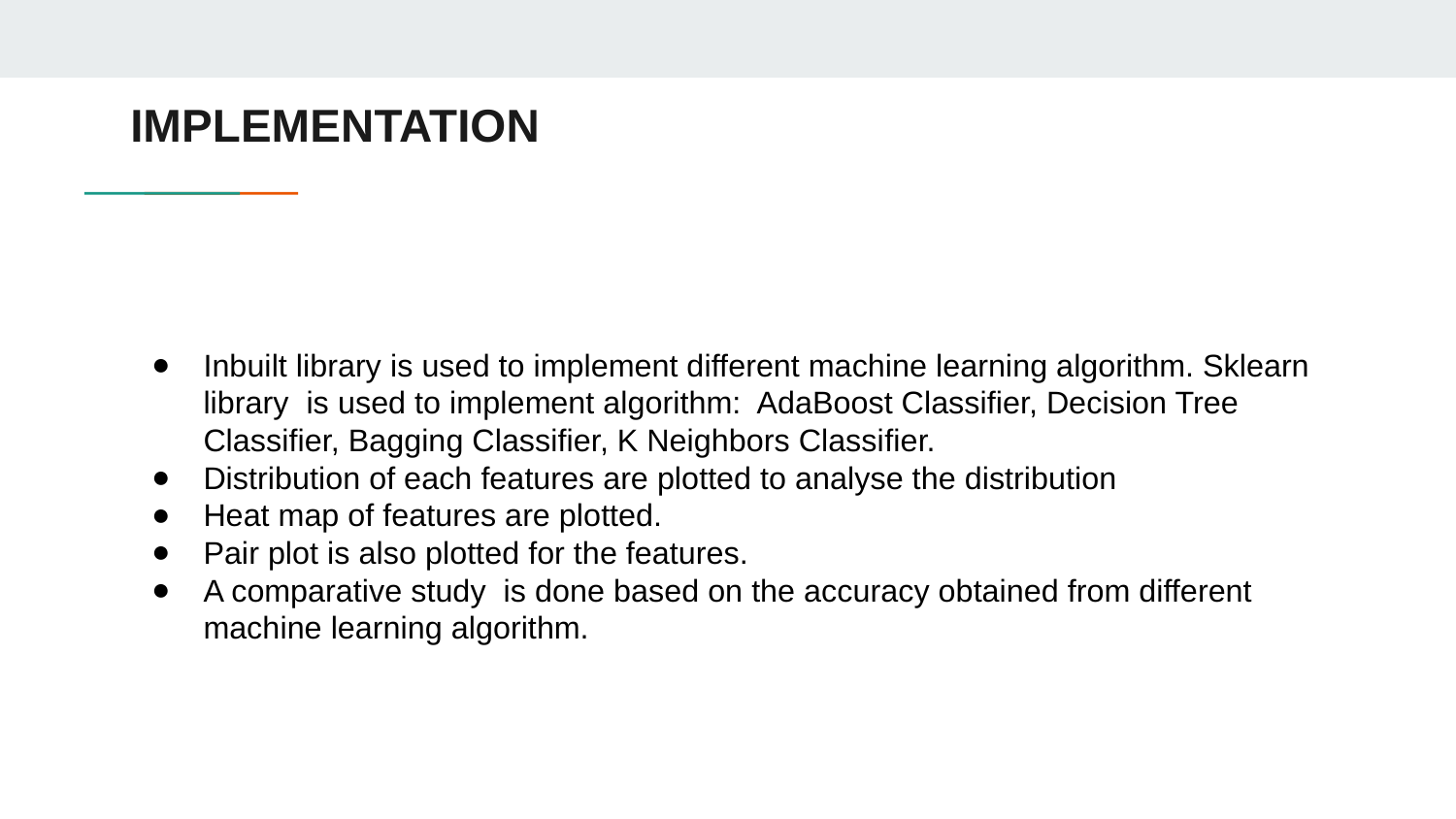

# IMPLEMENTATION
Inbuilt library is used to implement different machine learning algorithm. Sklearn library  is used to im­plement algorithm:  AdaBoost Classifier, Decision Tree Classifier, Bagging Classifier, K Neighbors Classi­fier.
Distribution of each features are plotted to analyse the distribution
Heat map of features are plotted.
Pair plot is also plotted for the features.
A comparative study  is done based on the accuracy obtained from different machine learning algorithm.